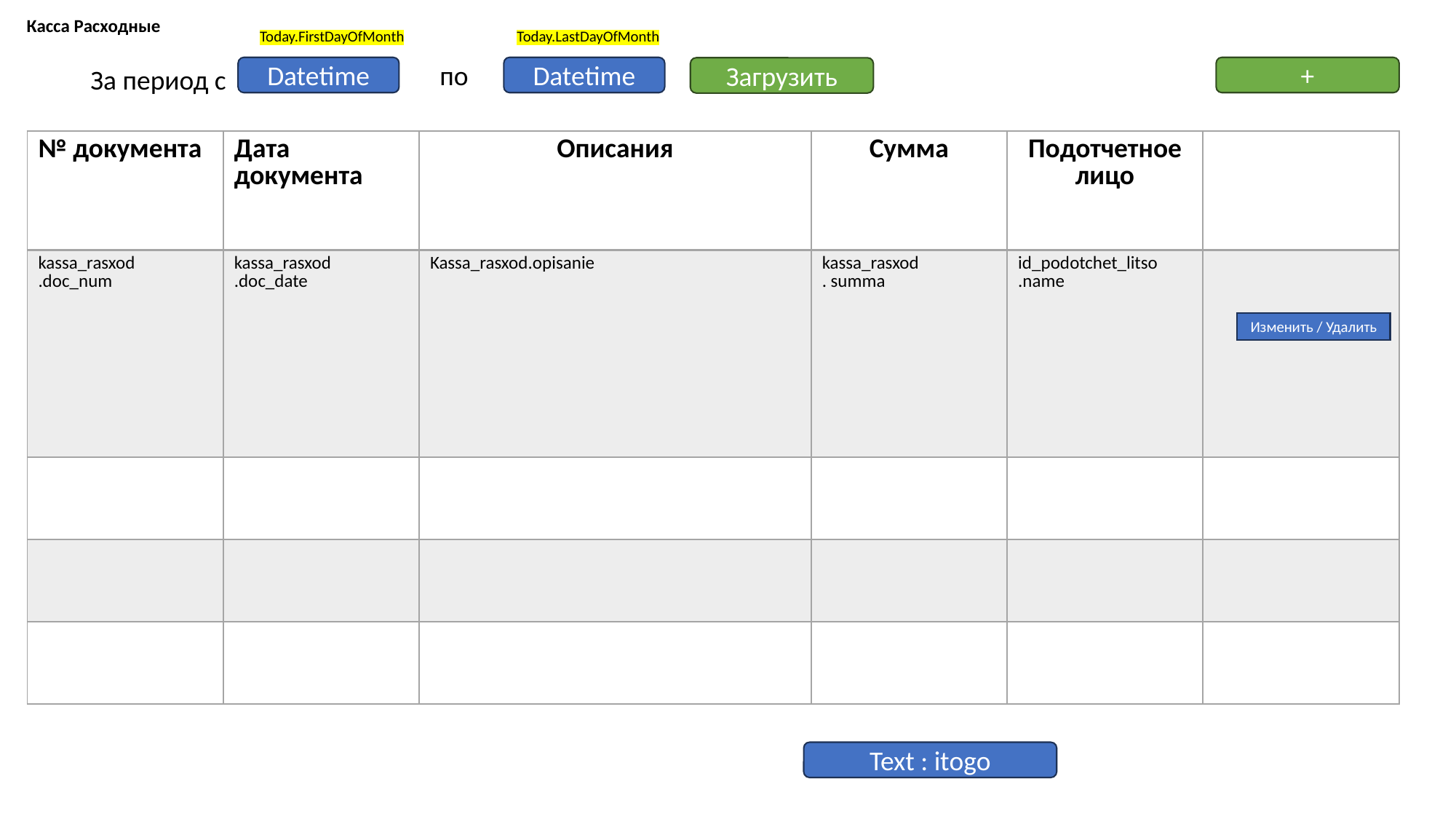

Касса Расходные
Today.LastDayOfMonth
Today.FirstDayOfMonth
по
За период с
Datetime
Datetime
+
Загрузить
| № документа | Дата документа | Описания | Сумма | Подотчетное лицо |  |
| --- | --- | --- | --- | --- | --- |
| kassa\_rasxod .doc\_num | kassa\_rasxod .doc\_date | Kassa\_rasxod.opisanie | kassa\_rasxod . summa | id\_podotchet\_litso .name |  |
|  |  |  |  |  |  |
|  |  |  |  |  |  |
|  |  |  |  |  |  |
Изменить / Удалить
Text : itogo